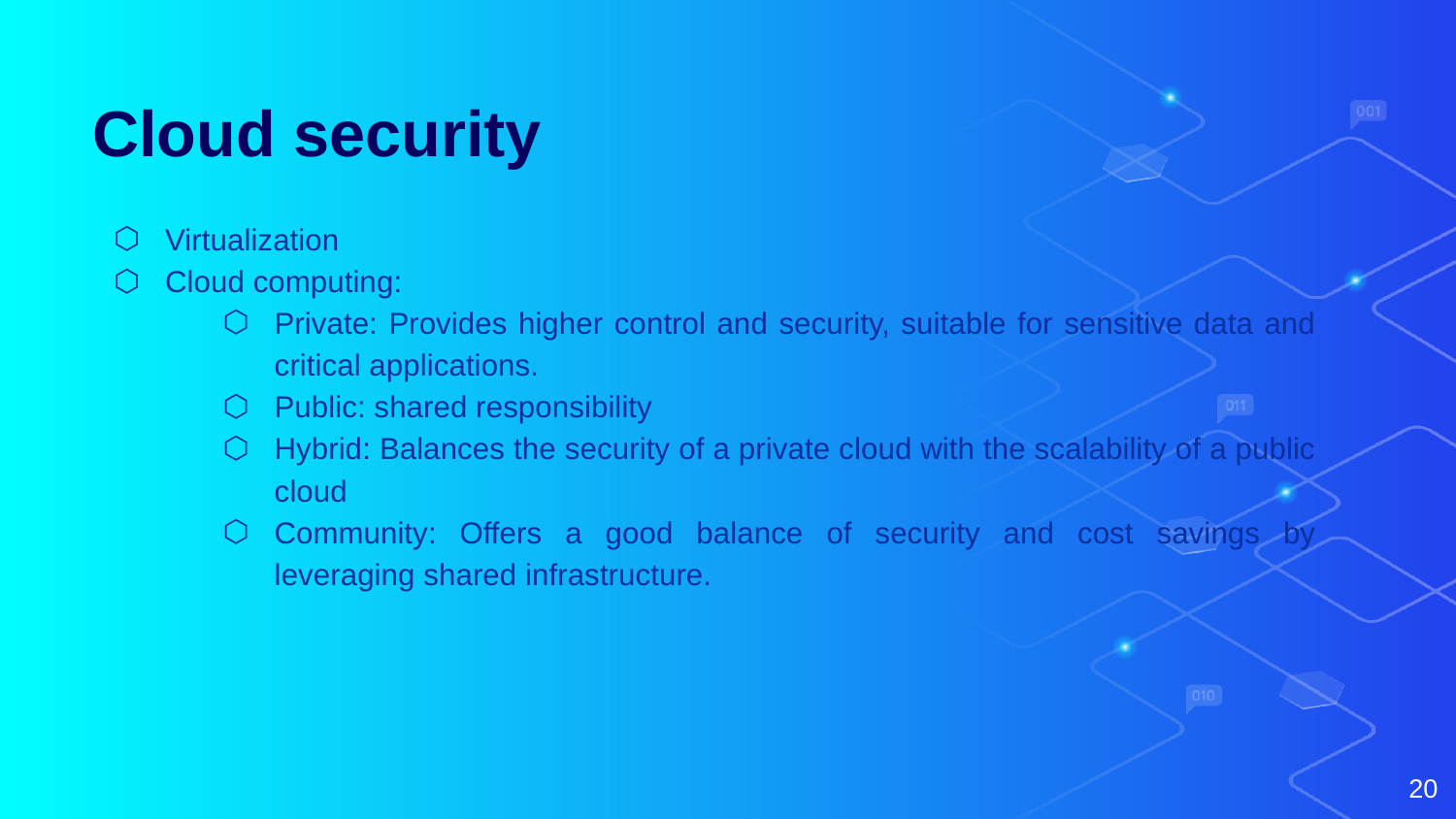

# Cloud security
Virtualization
Cloud computing:
Private: Provides higher control and security, suitable for sensitive data and critical applications.
Public: shared responsibility
Hybrid: Balances the security of a private cloud with the scalability of a public cloud
Community: Offers a good balance of security and cost savings by leveraging shared infrastructure.

20